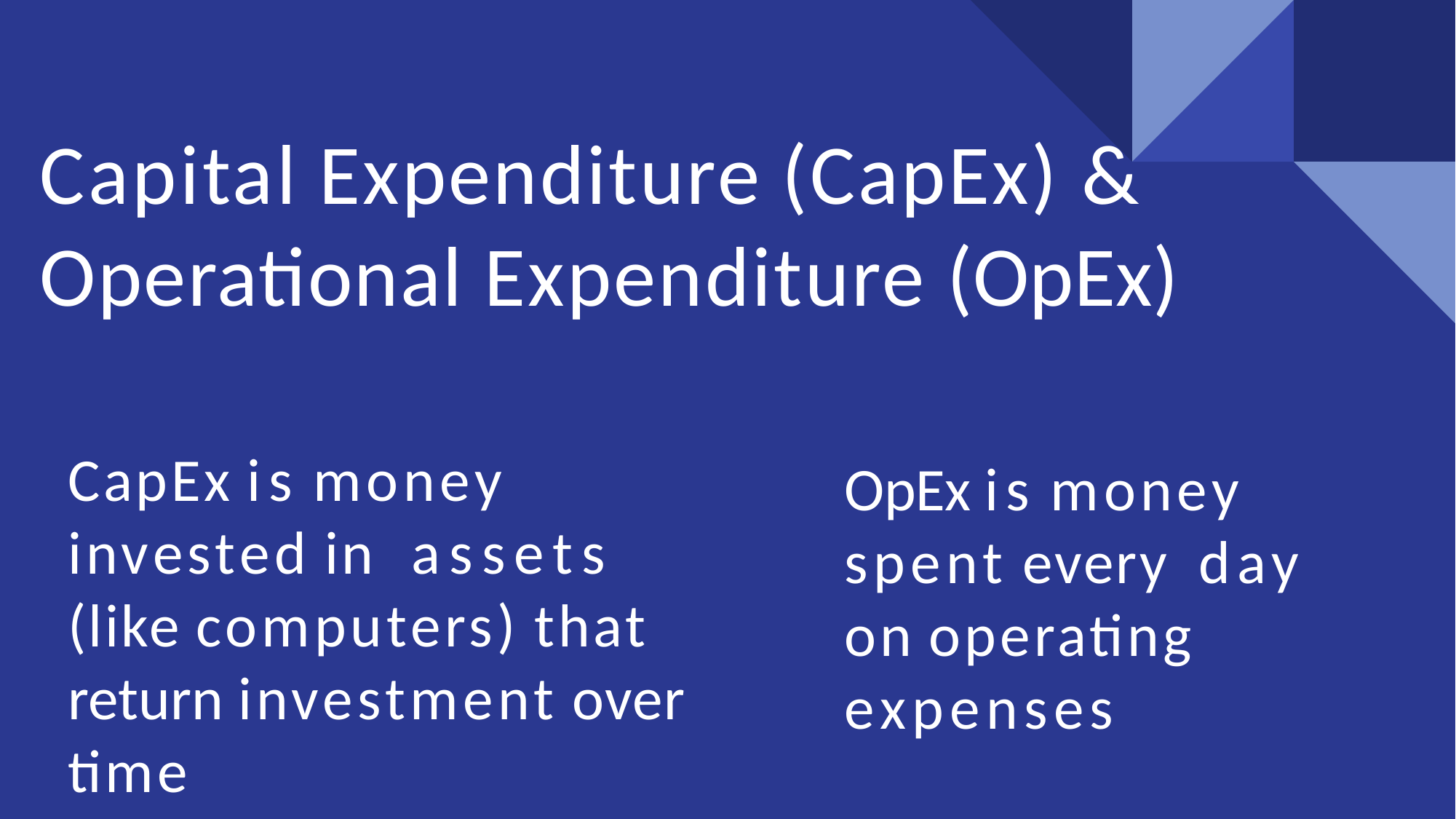

# Capital Expenditure (CapEx) & Operational Expenditure (OpEx)
CapEx is money invested in  assets (like computers) that  return investment over time
OpEx is money spent every  day on operating expenses